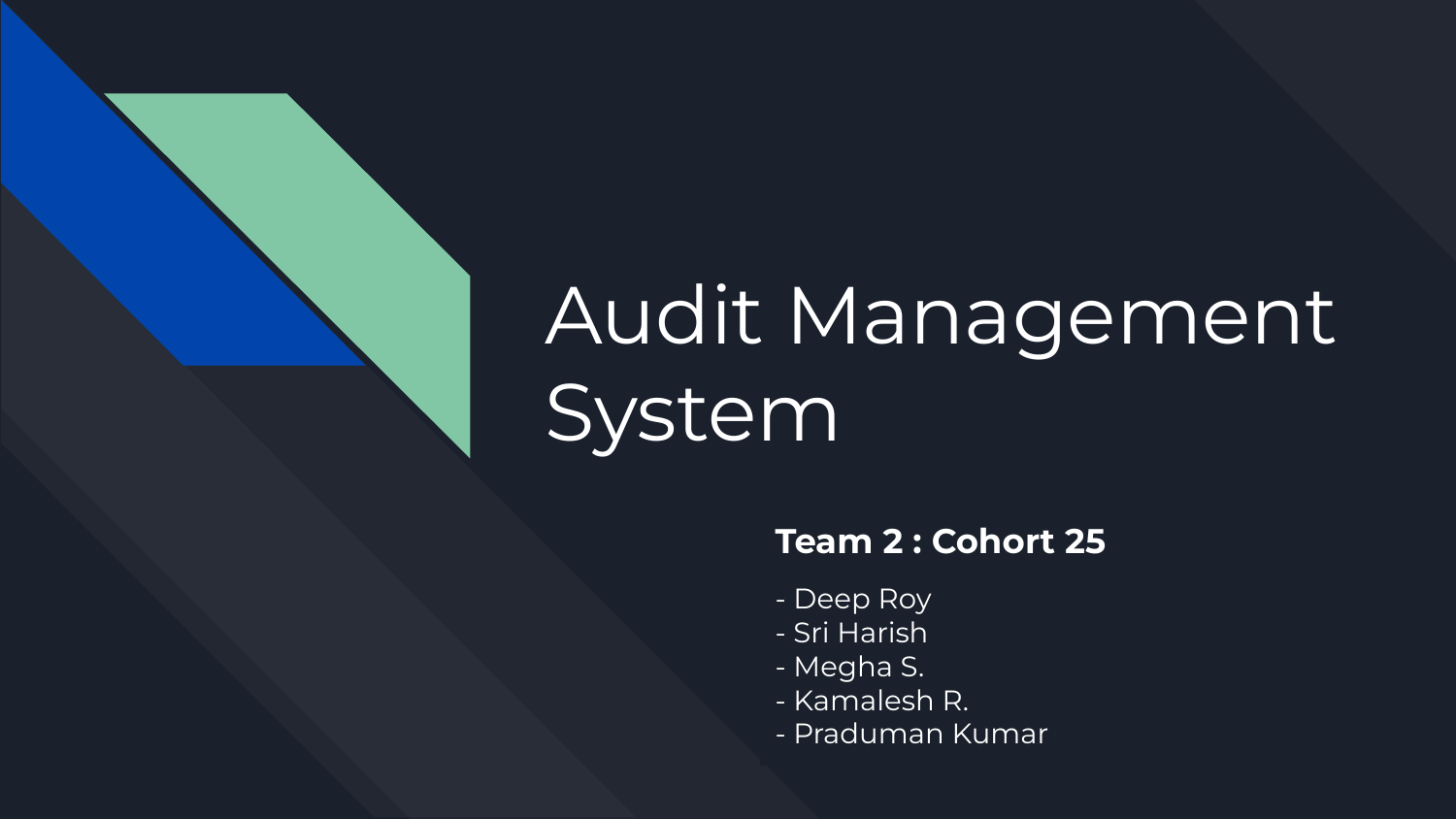

# Audit Management System
Team 2 : Cohort 25
- Deep Roy
- Sri Harish
- Megha S.
- Kamalesh R.
- Praduman Kumar